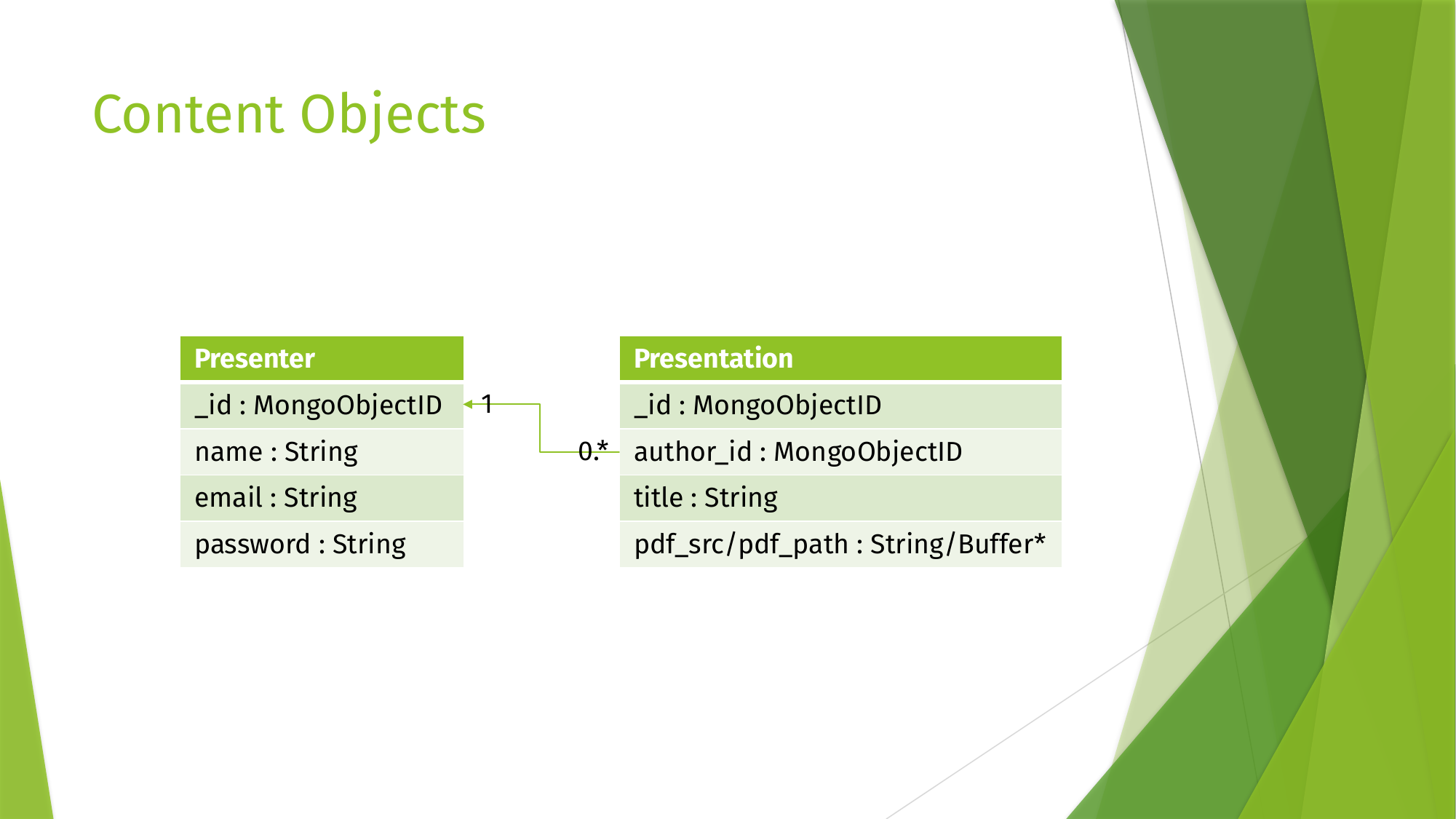

# Content Objects
| Presenter |
| --- |
| \_id : MongoObjectID |
| name : String |
| email : String |
| password : String |
| Presentation |
| --- |
| \_id : MongoObjectID |
| author\_id : MongoObjectID |
| title : String |
| pdf\_src/pdf\_path : String/Buffer\* |
1
0.*